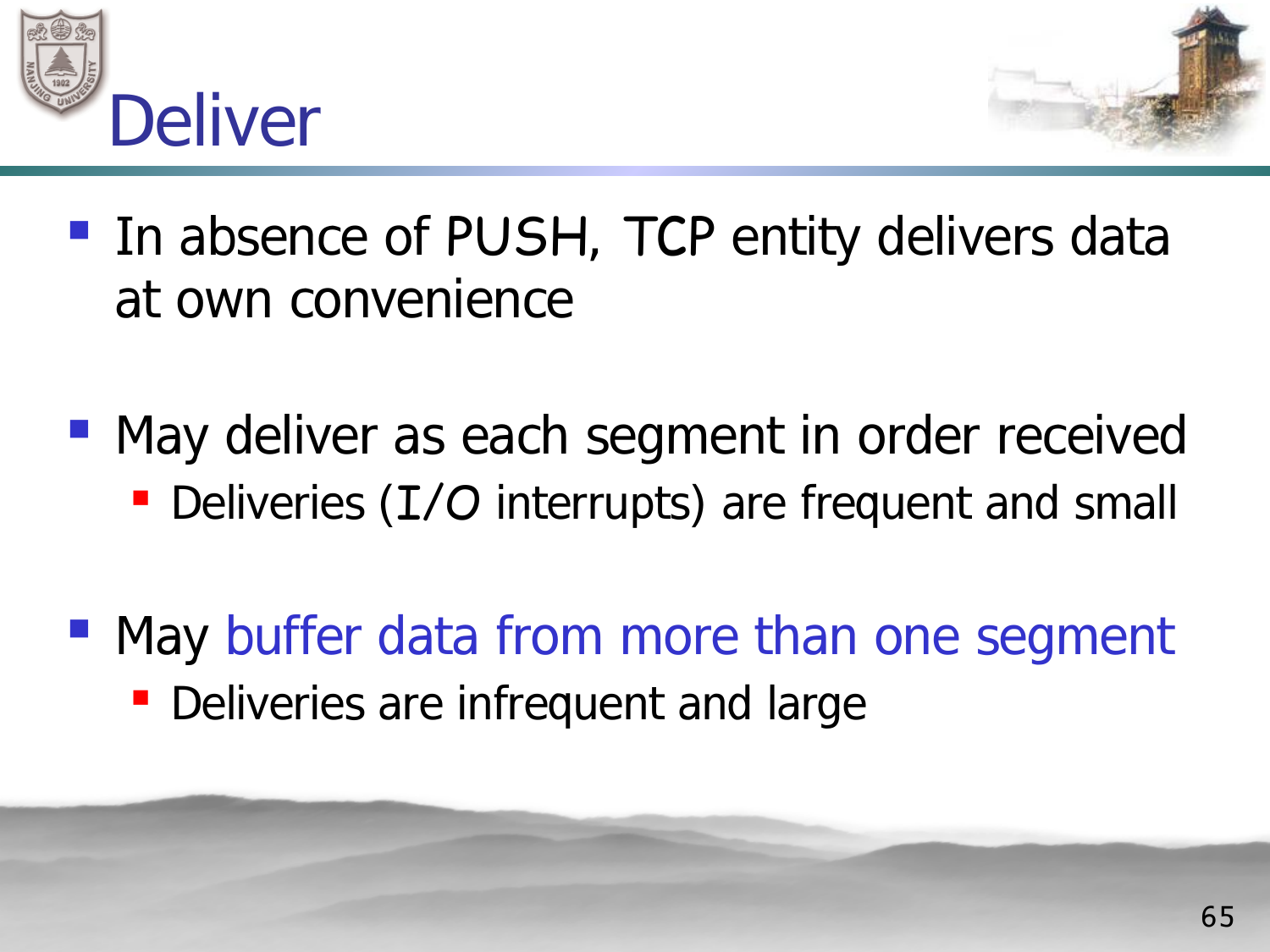

# Deliver
In absence of PUSH, TCP entity delivers data at own convenience

May deliver as each segment in order received
Deliveries (I/O interrupts) are frequent and small

May buffer data from more than one segment
Deliveries are infrequent and large
65